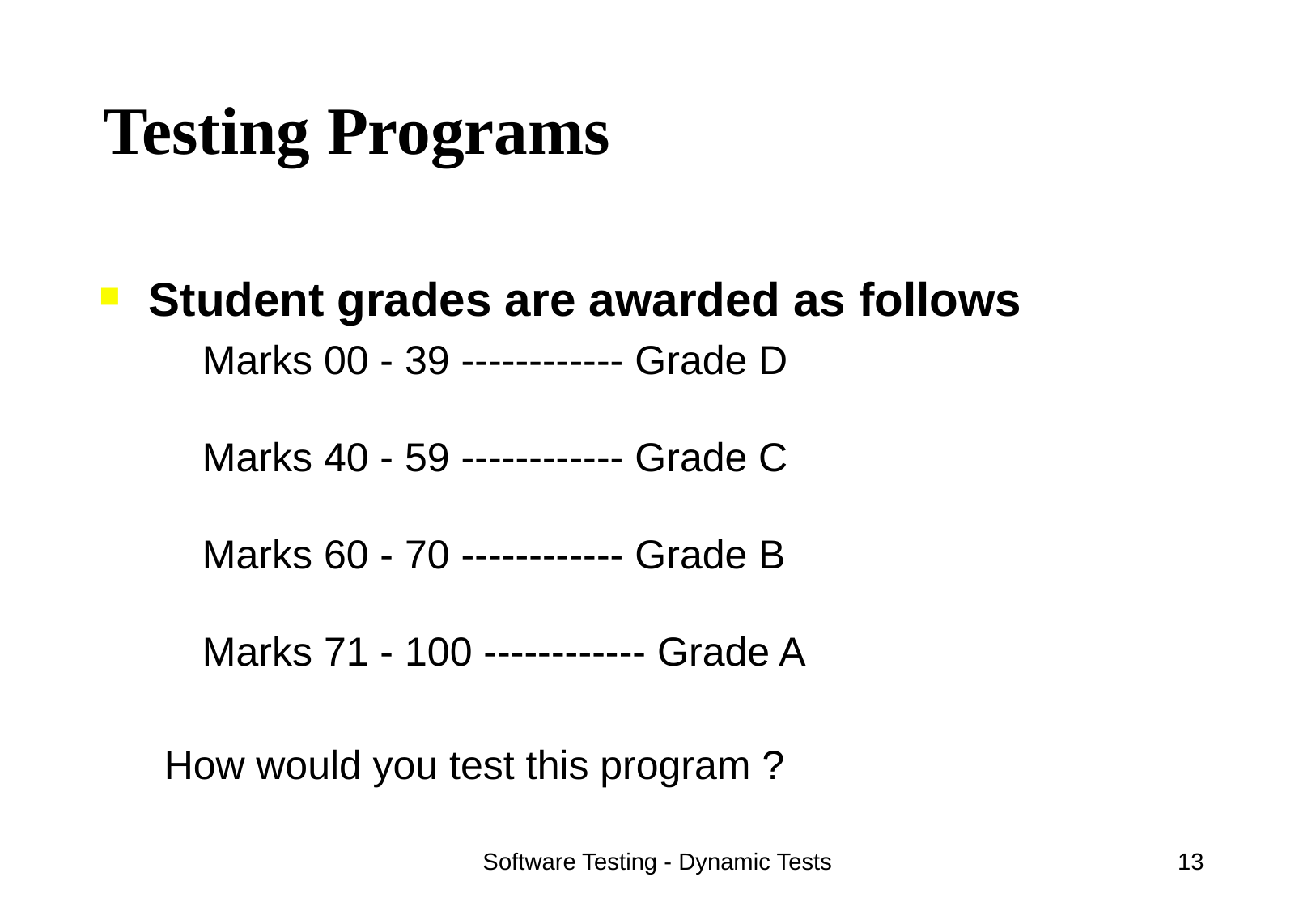

Testing Programs
Student grades are awarded as follows
	Marks 00 - 39 ------------ Grade D
Marks 40 - 59 ------------ Grade C
Marks 60 - 70 ------------ Grade B
Marks 71 - 100 ------------ Grade A

How would you test this program ?
Software Testing - Dynamic Tests
13